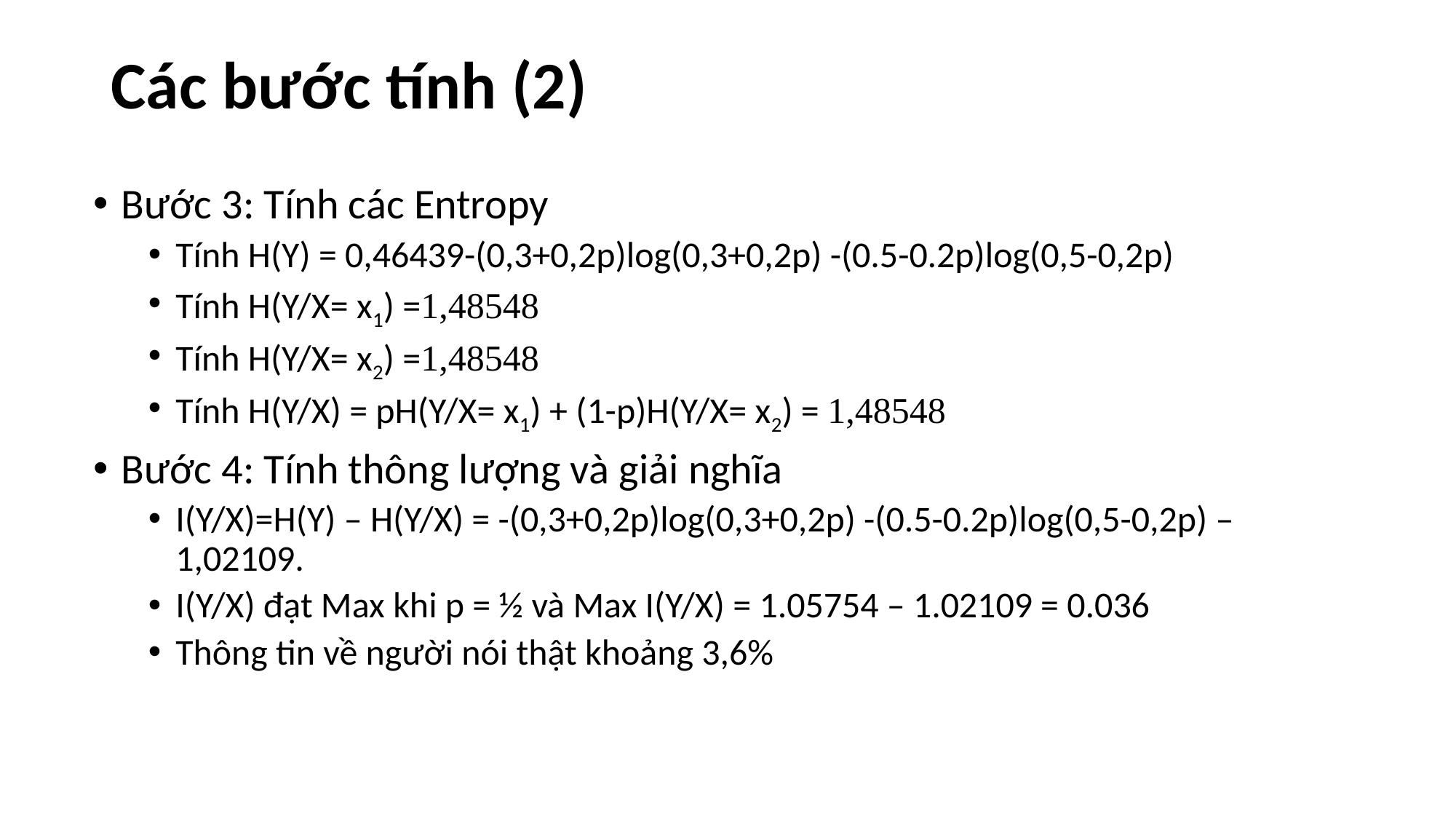

# Các bước tính (2)
Bước 3: Tính các Entropy
Tính H(Y) = 0,46439-(0,3+0,2p)log(0,3+0,2p) -(0.5-0.2p)log(0,5-0,2p)
Tính H(Y/X= x1) =1,48548
Tính H(Y/X= x2) =1,48548
Tính H(Y/X) = pH(Y/X= x1) + (1-p)H(Y/X= x2) = 1,48548
Bước 4: Tính thông lượng và giải nghĩa
I(Y/X)=H(Y) – H(Y/X) = -(0,3+0,2p)log(0,3+0,2p) -(0.5-0.2p)log(0,5-0,2p) – 1,02109.
I(Y/X) đạt Max khi p = ½ và Max I(Y/X) = 1.05754 – 1.02109 = 0.036
Thông tin về người nói thật khoảng 3,6%